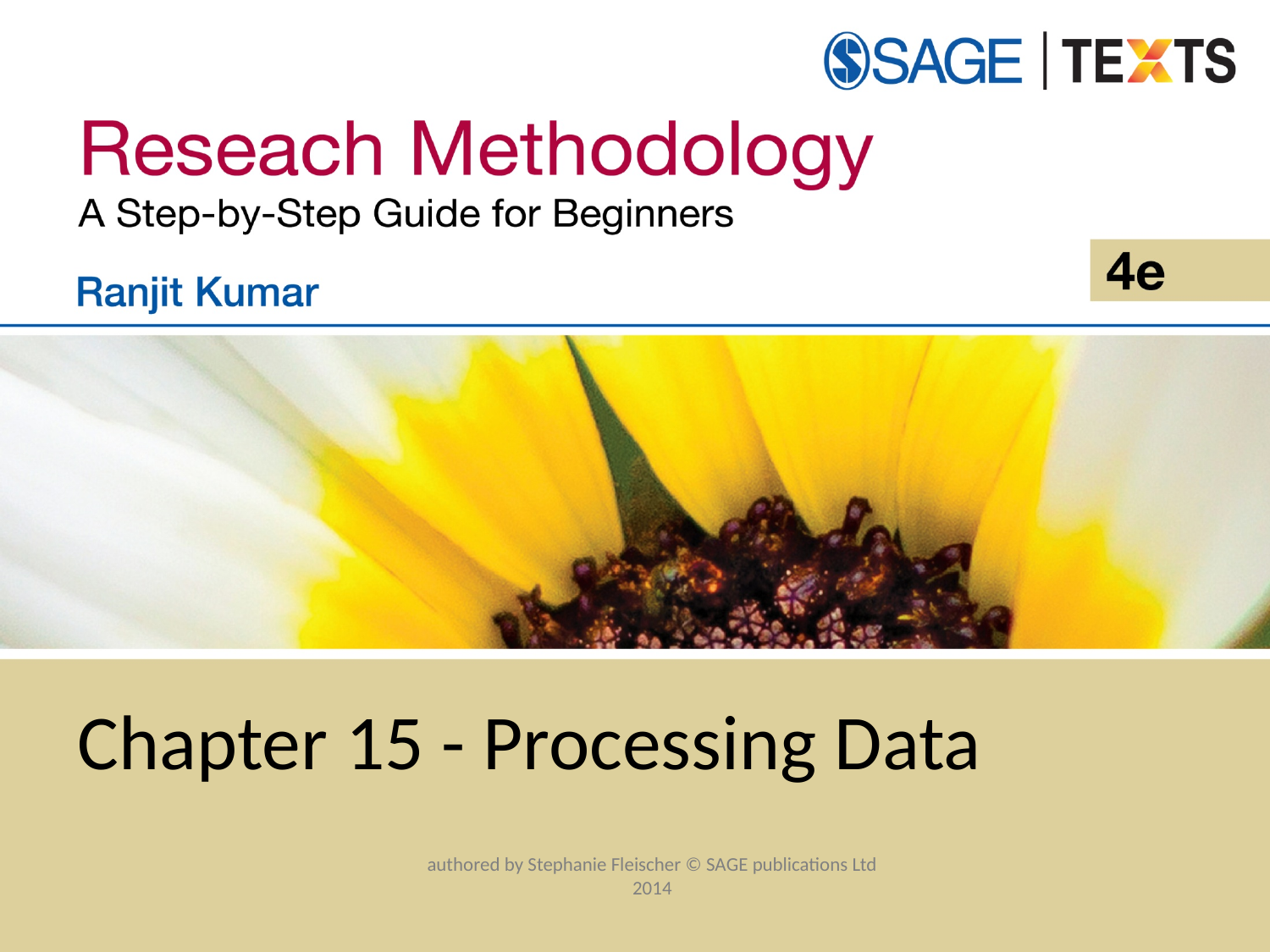

# Chapter 15 - Processing Data
authored by Stephanie Fleischer © SAGE publications Ltd 2014